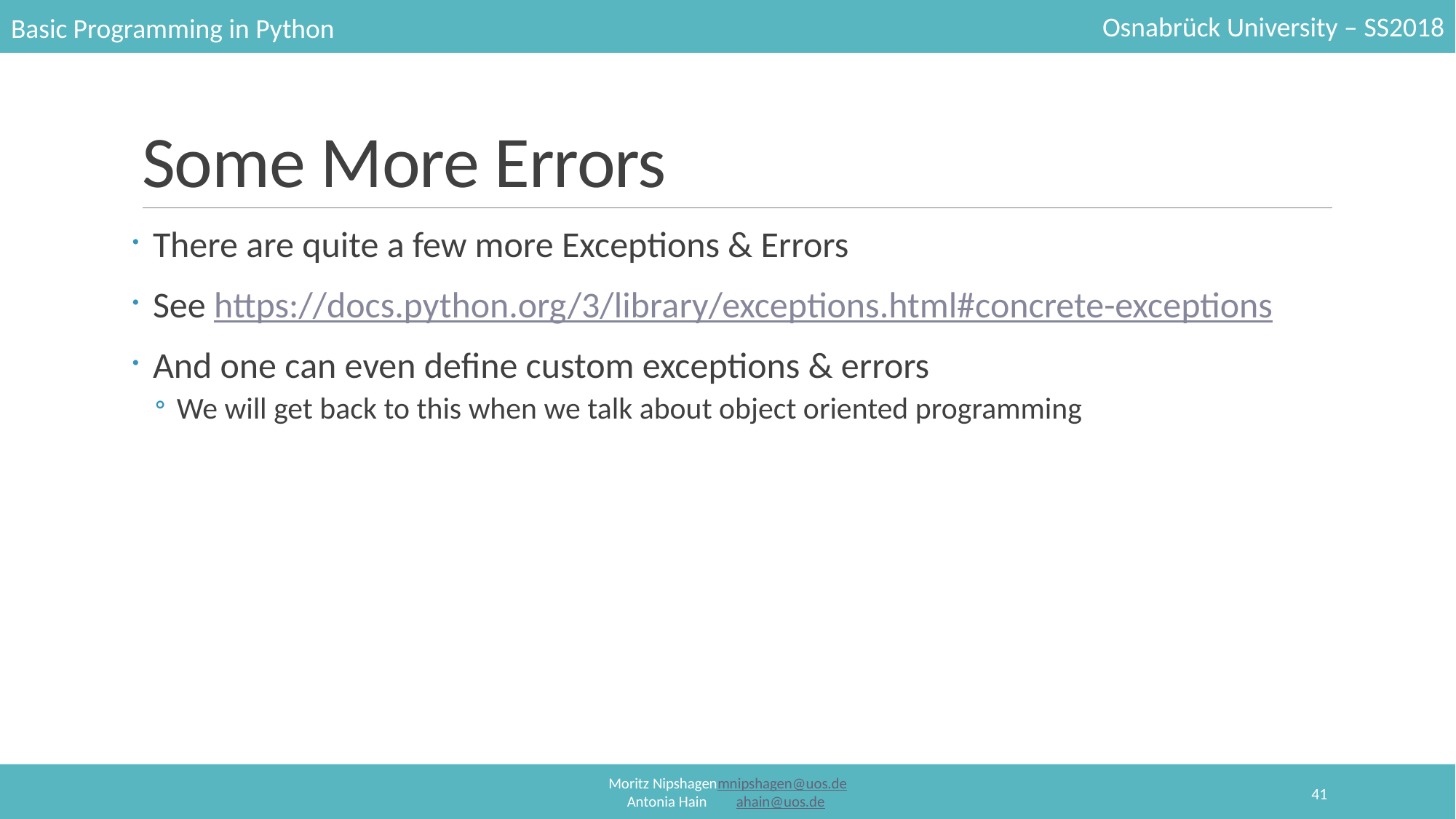

# Some More Errors
There are quite a few more Exceptions & Errors
See https://docs.python.org/3/library/exceptions.html#concrete-exceptions
And one can even define custom exceptions & errors
We will get back to this when we talk about object oriented programming
41